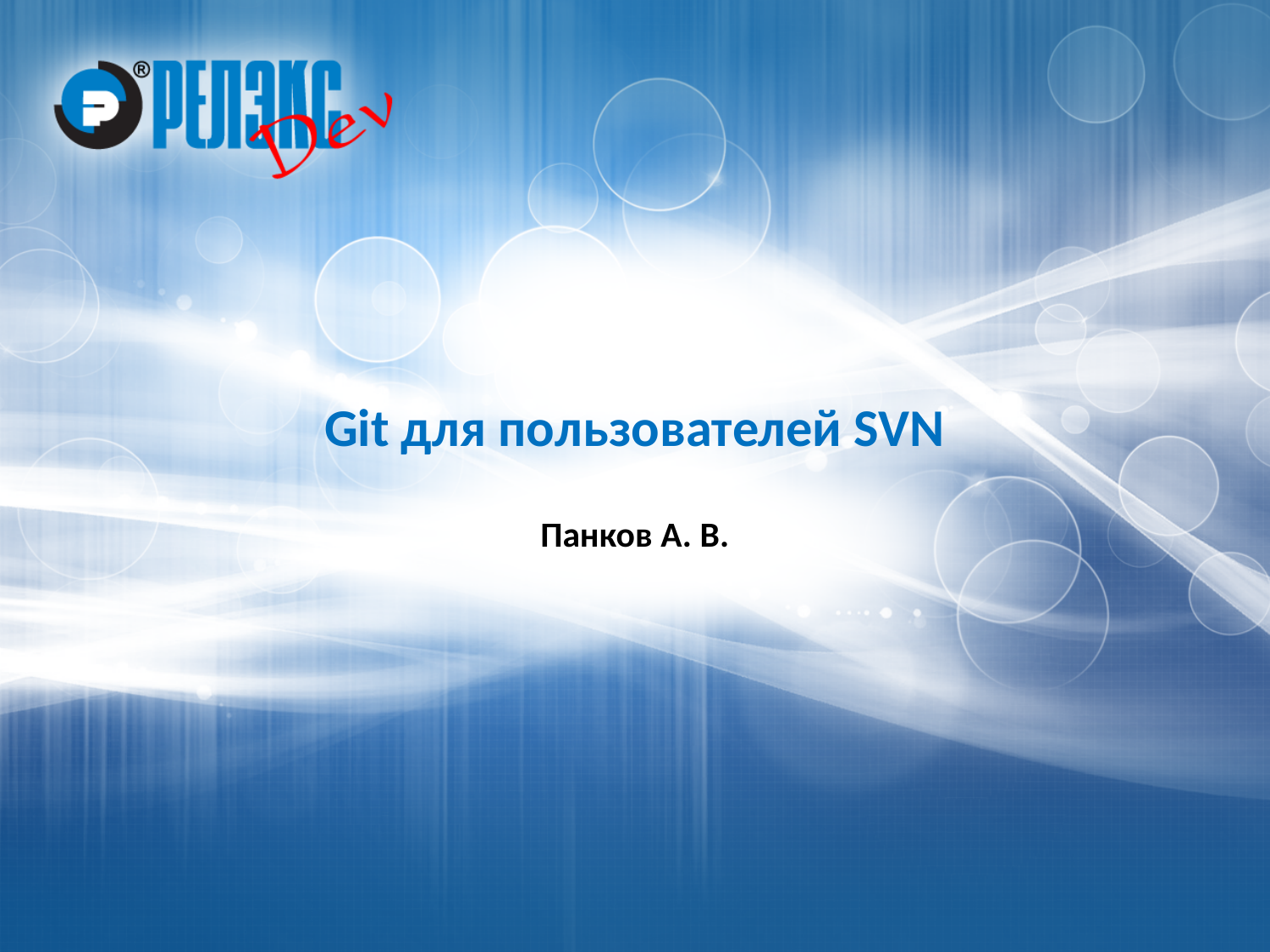

Git для пользователей SVN

Панков А. В.